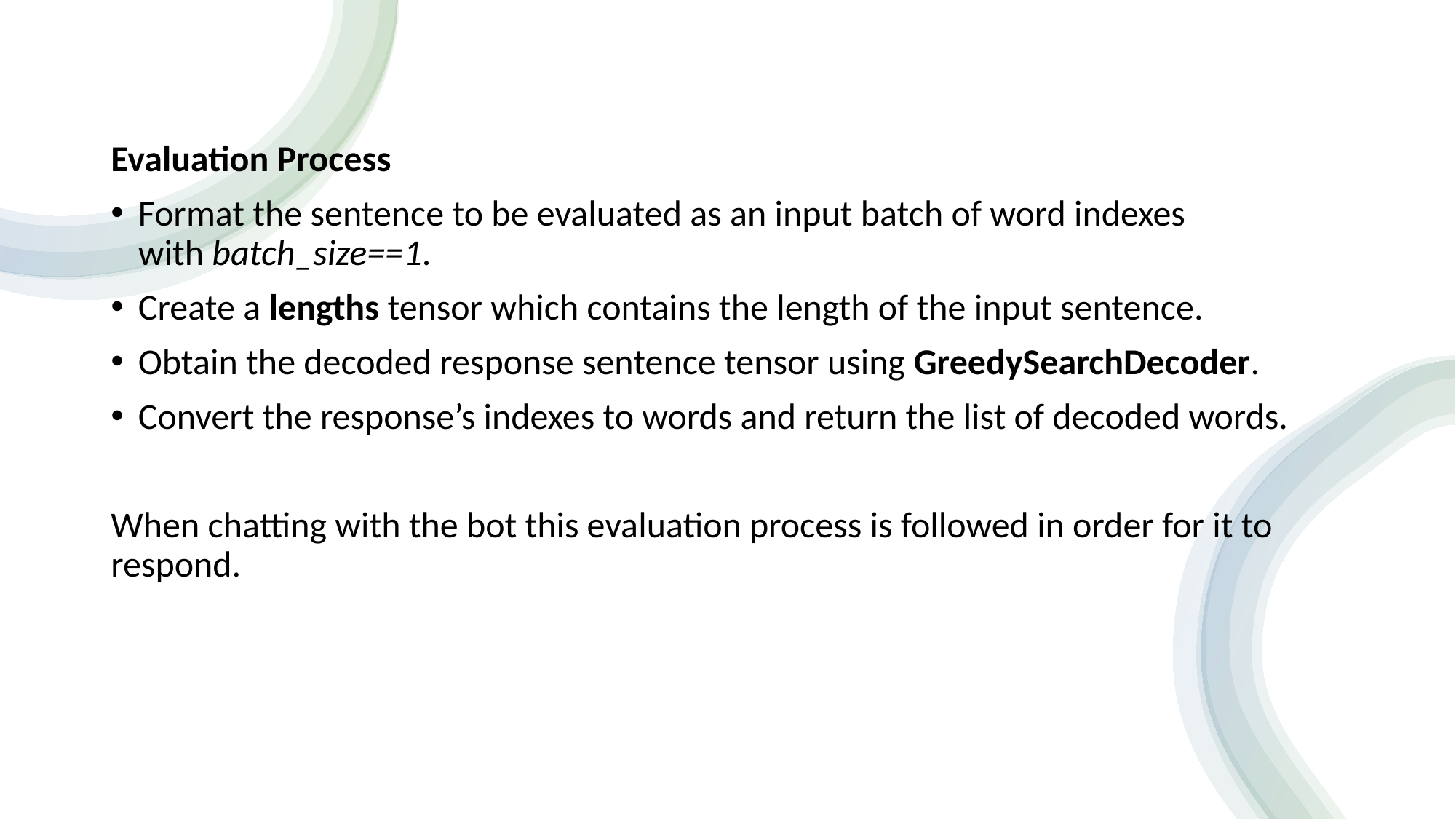

Evaluation Process
Format the sentence to be evaluated as an input batch of word indexes with batch_size==1.
Create a lengths tensor which contains the length of the input sentence.
Obtain the decoded response sentence tensor using GreedySearchDecoder.
Convert the response’s indexes to words and return the list of decoded words.

When chatting with the bot this evaluation process is followed in order for it to respond.